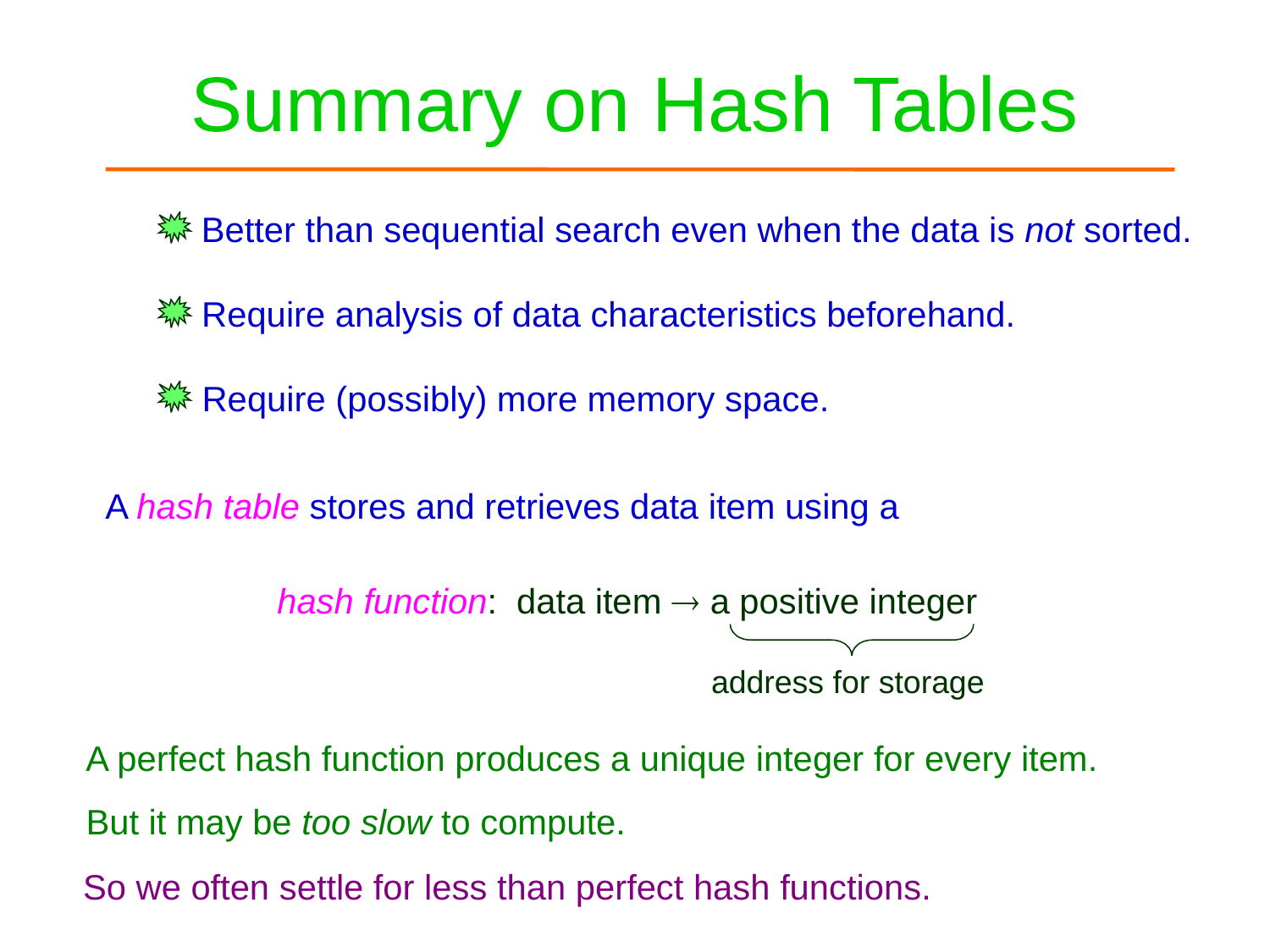

# Summary on Hash Tables

Better than sequential search even when the data is not sorted.

Require analysis of data characteristics beforehand.

Require (possibly) more memory space.

A hash table stores and retrieves data item using a

hash function:  data item → a positive integer
address for storage
A perfect hash function produces a unique integer for every item.
But it may be too slow to compute.
So we often settle for less than perfect hash functions.